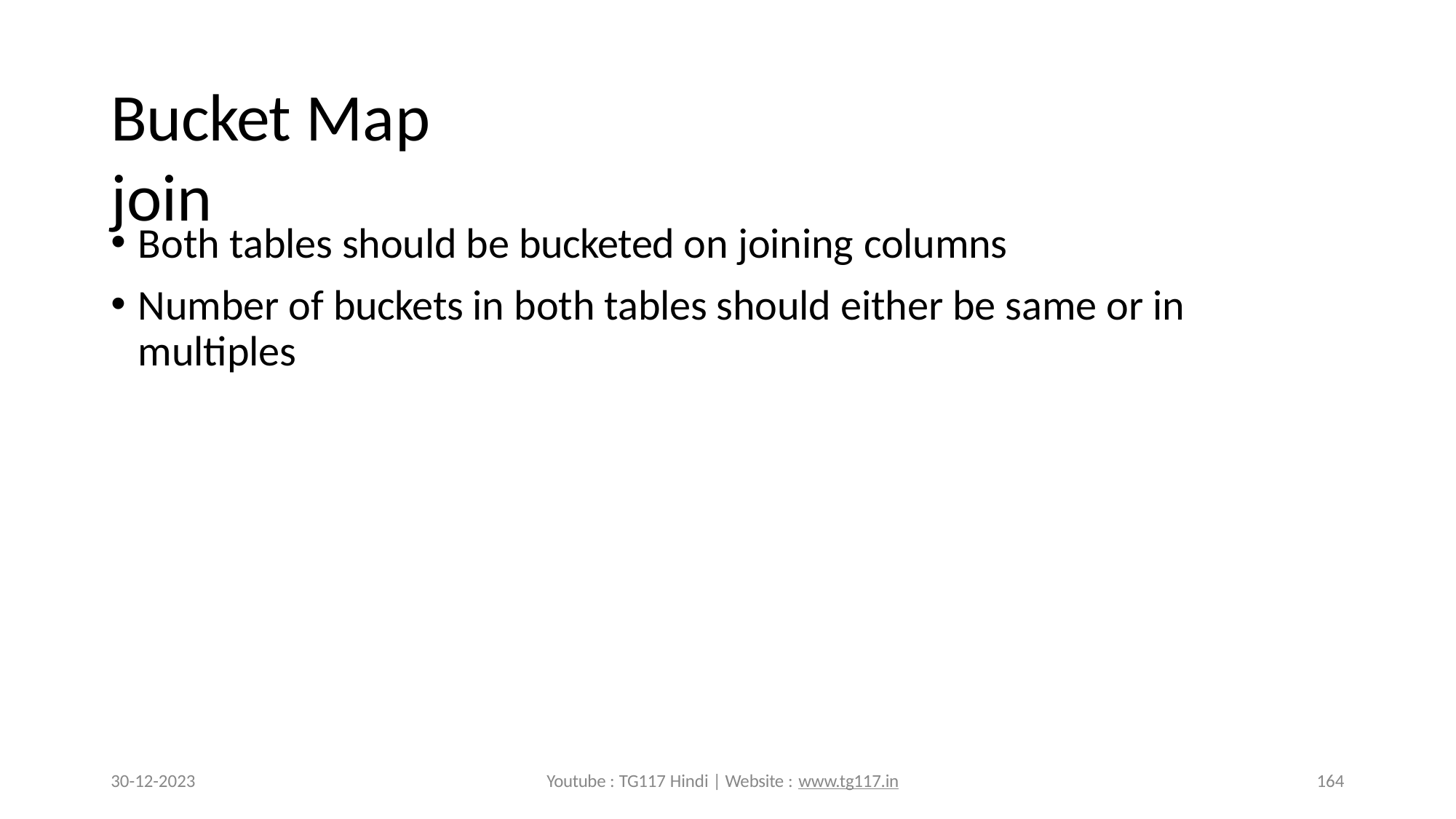

# Bucket Map join
Both tables should be bucketed on joining columns
Number of buckets in both tables should either be same or in  multiples
30-12-2023
Youtube : TG117 Hindi | Website : www.tg117.in
164